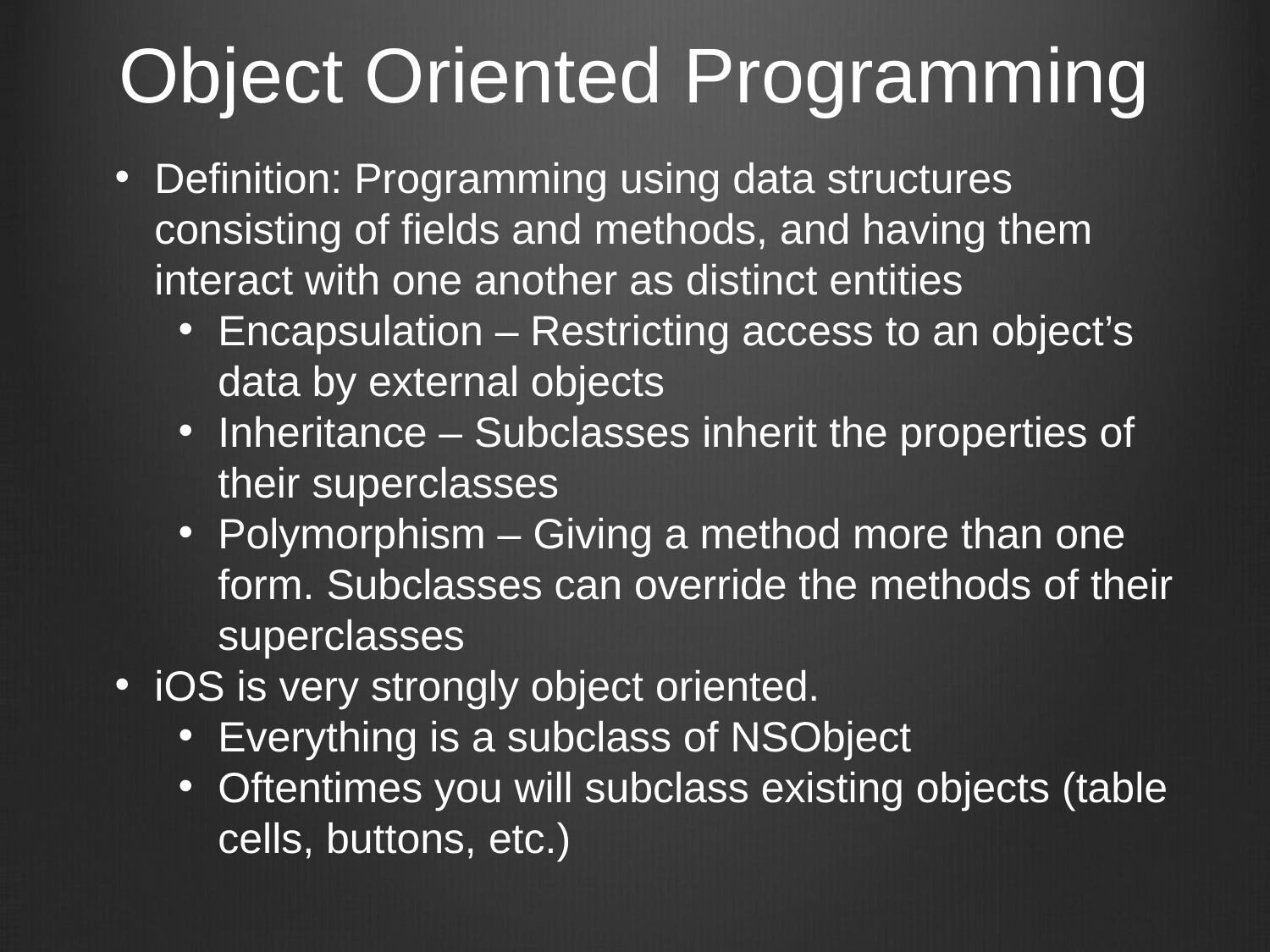

# Object Oriented Programming
Definition: Programming using data structures consisting of fields and methods, and having them interact with one another as distinct entities
Encapsulation – Restricting access to an object’s data by external objects
Inheritance – Subclasses inherit the properties of their superclasses
Polymorphism – Giving a method more than one form. Subclasses can override the methods of their superclasses
iOS is very strongly object oriented.
Everything is a subclass of NSObject
Oftentimes you will subclass existing objects (table cells, buttons, etc.)